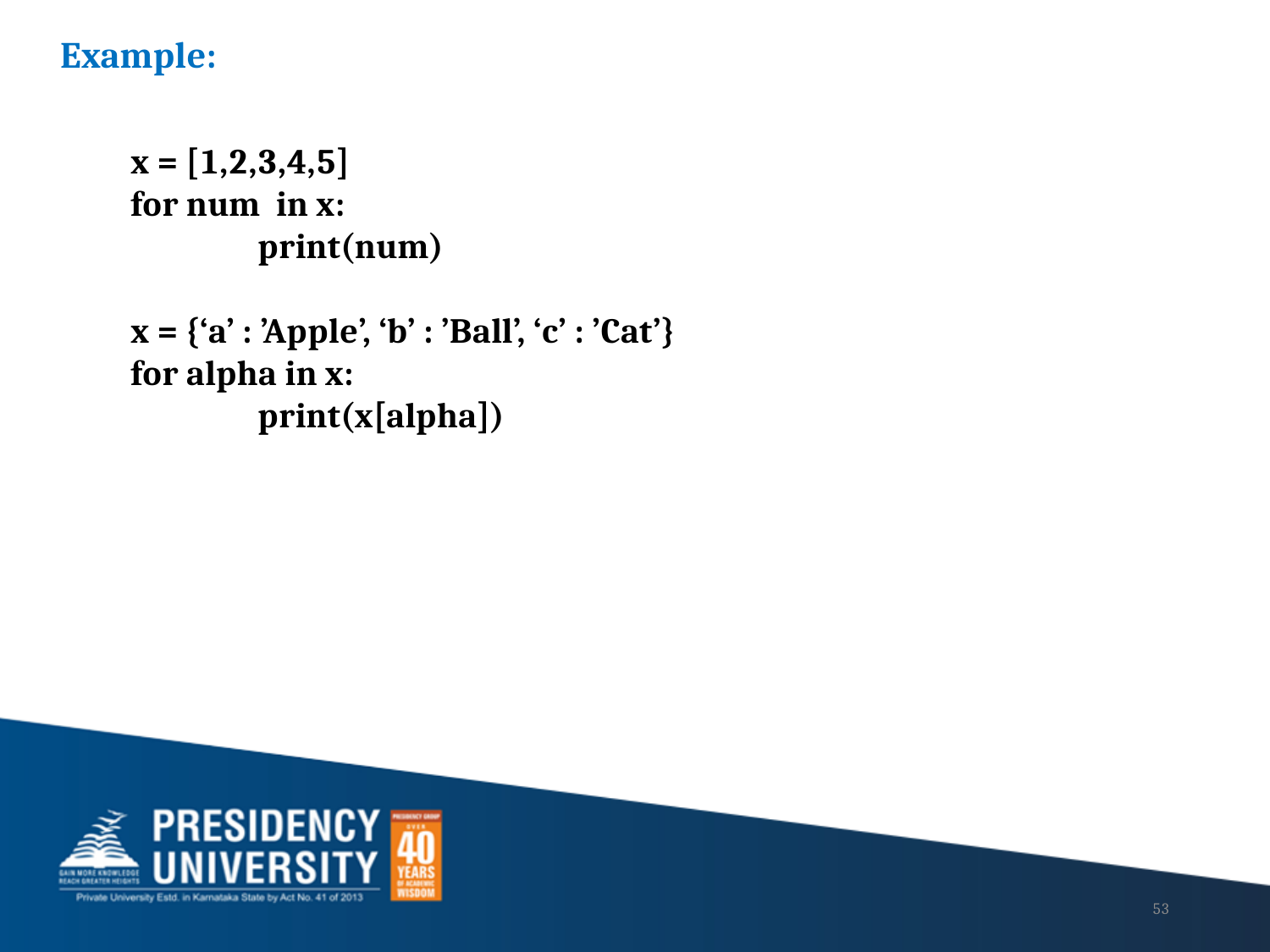

Example:
x = [1,2,3,4,5]
for num  in x:
	print(num)

x = {‘a’ : ’Apple’, ‘b’ : ’Ball’, ‘c’ : ’Cat’}
for alpha in x:
	print(x[alpha])
53